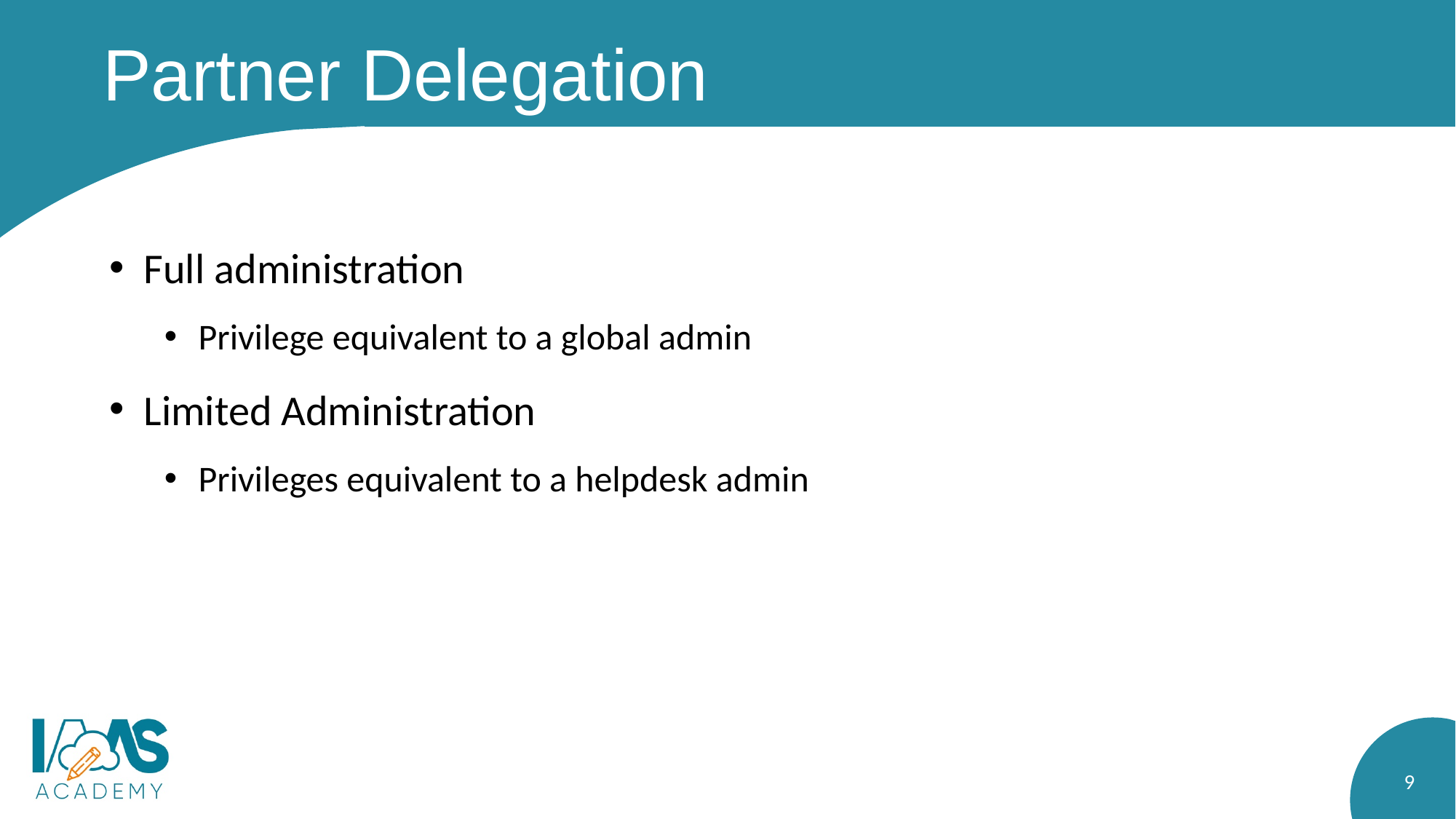

# Partner Delegation
Full administration
Privilege equivalent to a global admin
Limited Administration
Privileges equivalent to a helpdesk admin

9